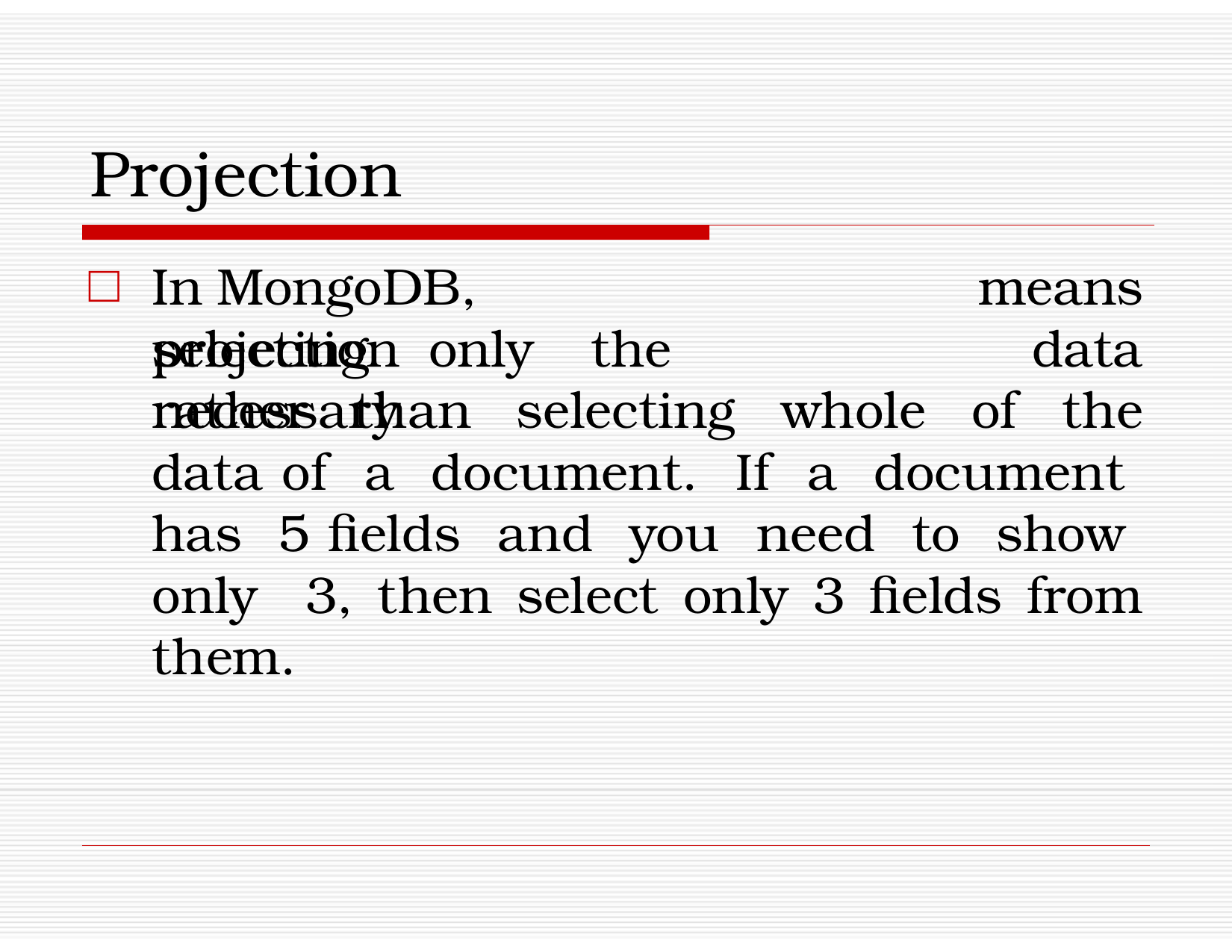

# Projection
In	MongoDB,	projection
means
data
selecting	only	the	necessary
rather than selecting whole of the data of  a  document.  If  a  document  has  5 fields  and  you  need  to  show  only  3, then select only 3 fields from them.